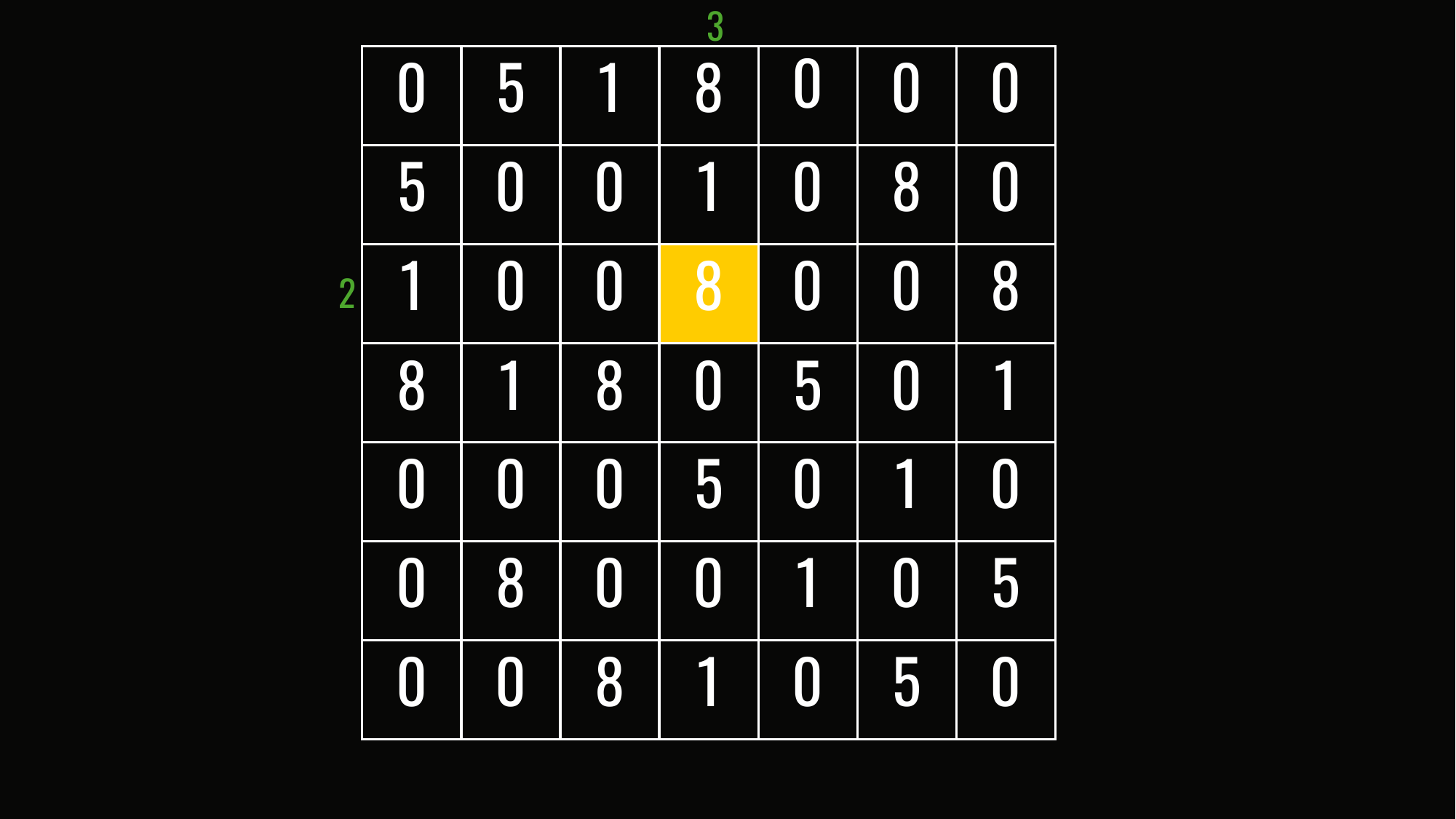

3
0

0

5

1

8

0

0

5

0

0

1

0

8

0

1

0

0

8

0

0

8
2

8

1

8

0

5

0

1

0

0

0

5

0

1

0

0

8

0

0

1

0

5

0

0

8

1

0

5

0